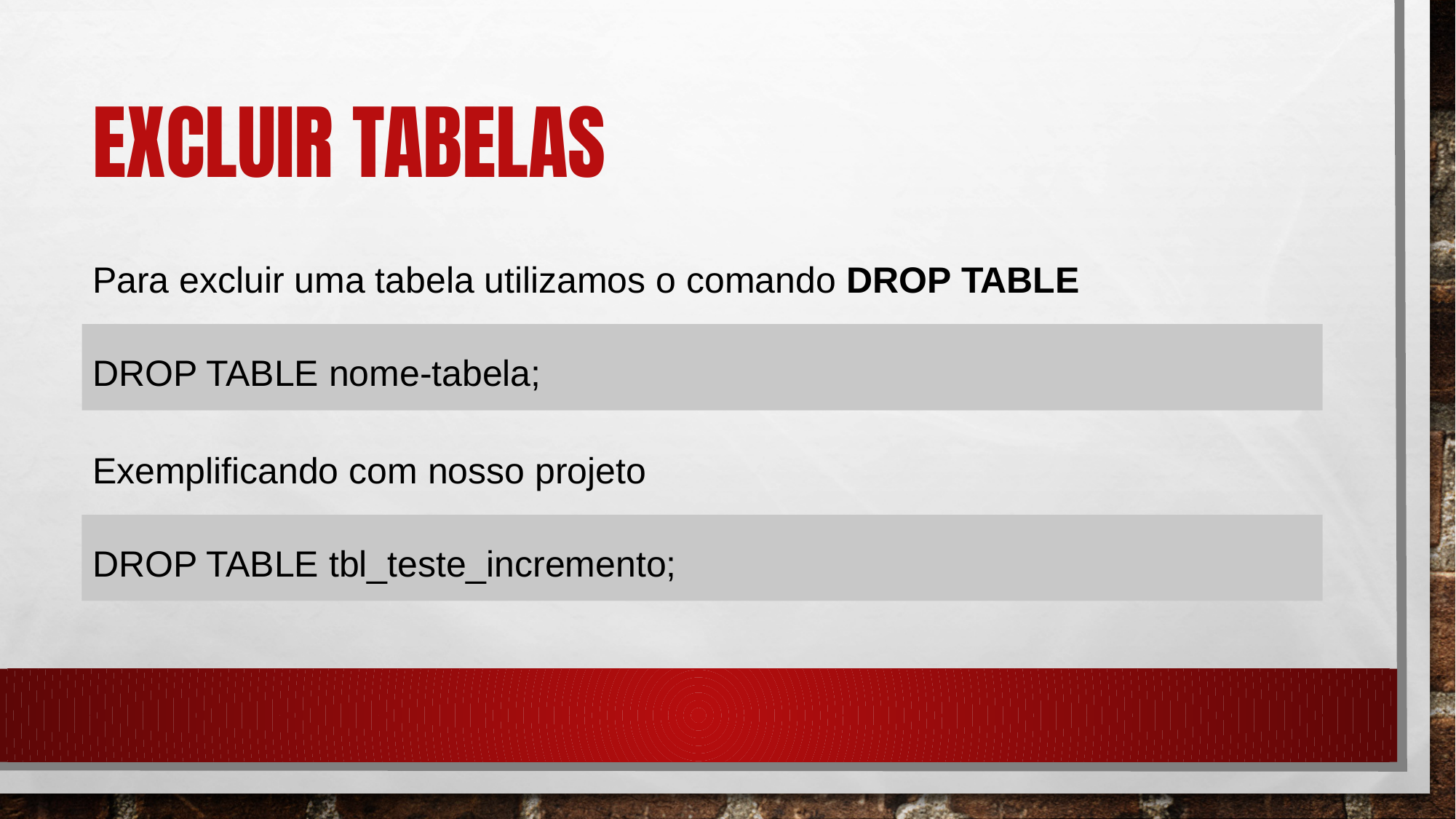

# excluir tabelas
Para excluir uma tabela utilizamos o comando DROP TABLE
DROP TABLE nome-tabela;
Exemplificando com nosso projeto
DROP TABLE tbl_teste_incremento;